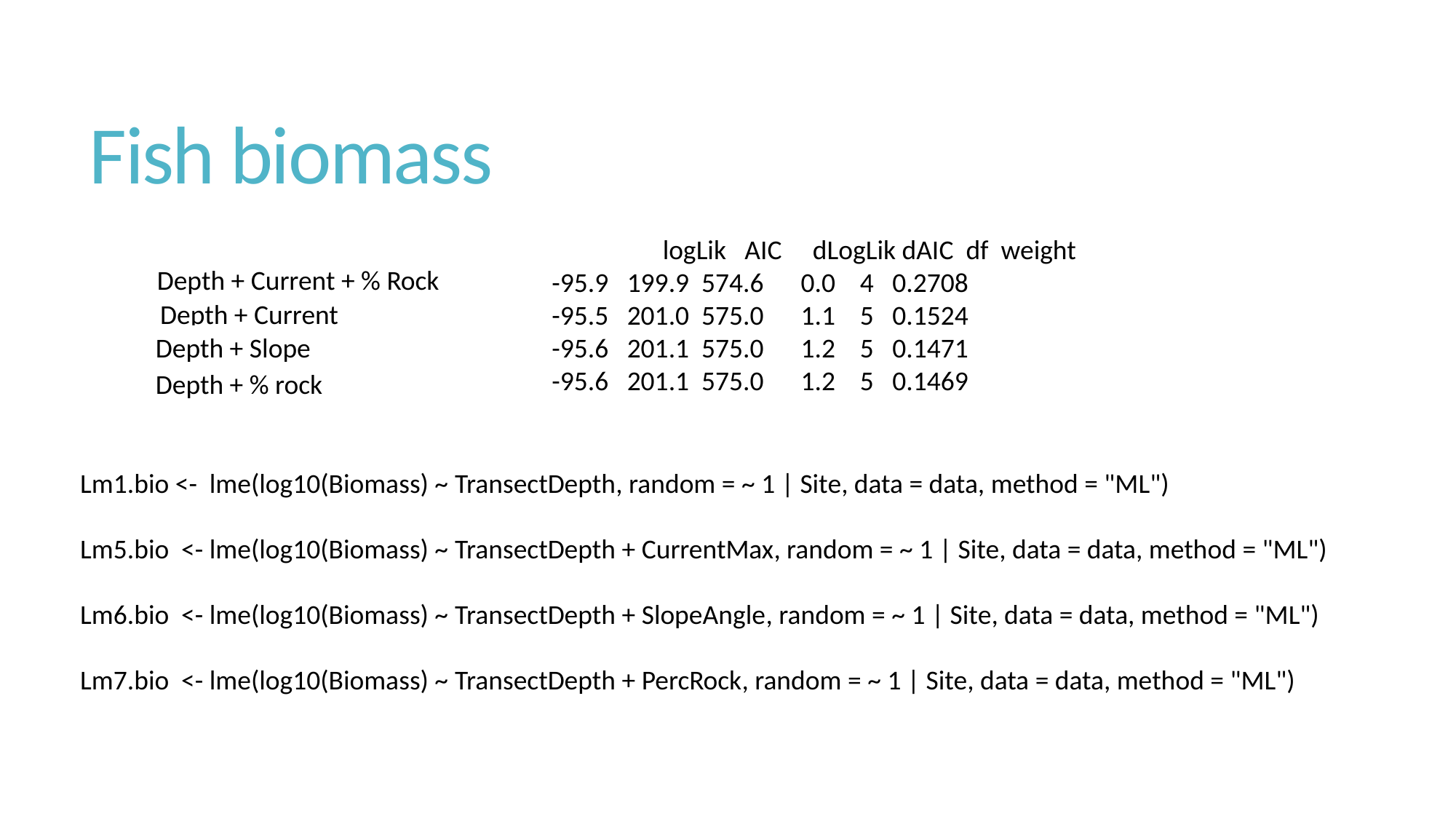

# Fish biomass
		logLik   AIC     dLogLik dAIC  df  weight
Lm1.bio   -95.9   199.9  574.6      0.0    4   0.2708
Lm6.bio   -95.5   201.0  575.0      1.1    5   0.1524
Lm5.bio   -95.6   201.1  575.0      1.2    5   0.1471
Lm7.bio   -95.6   201.1  575.0      1.2    5   0.1469
Depth + Current + % Rock
Depth + Current
Depth + Slope
Depth + % rock
Lm1.bio <-  lme(log10(Biomass) ~ TransectDepth, random = ~ 1 | Site, data = data, method = "ML")

Lm5.bio  <- lme(log10(Biomass) ~ TransectDepth + CurrentMax, random = ~ 1 | Site, data = data, method = "ML")

Lm6.bio  <- lme(log10(Biomass) ~ TransectDepth + SlopeAngle, random = ~ 1 | Site, data = data, method = "ML")

Lm7.bio  <- lme(log10(Biomass) ~ TransectDepth + PercRock, random = ~ 1 | Site, data = data, method = "ML")